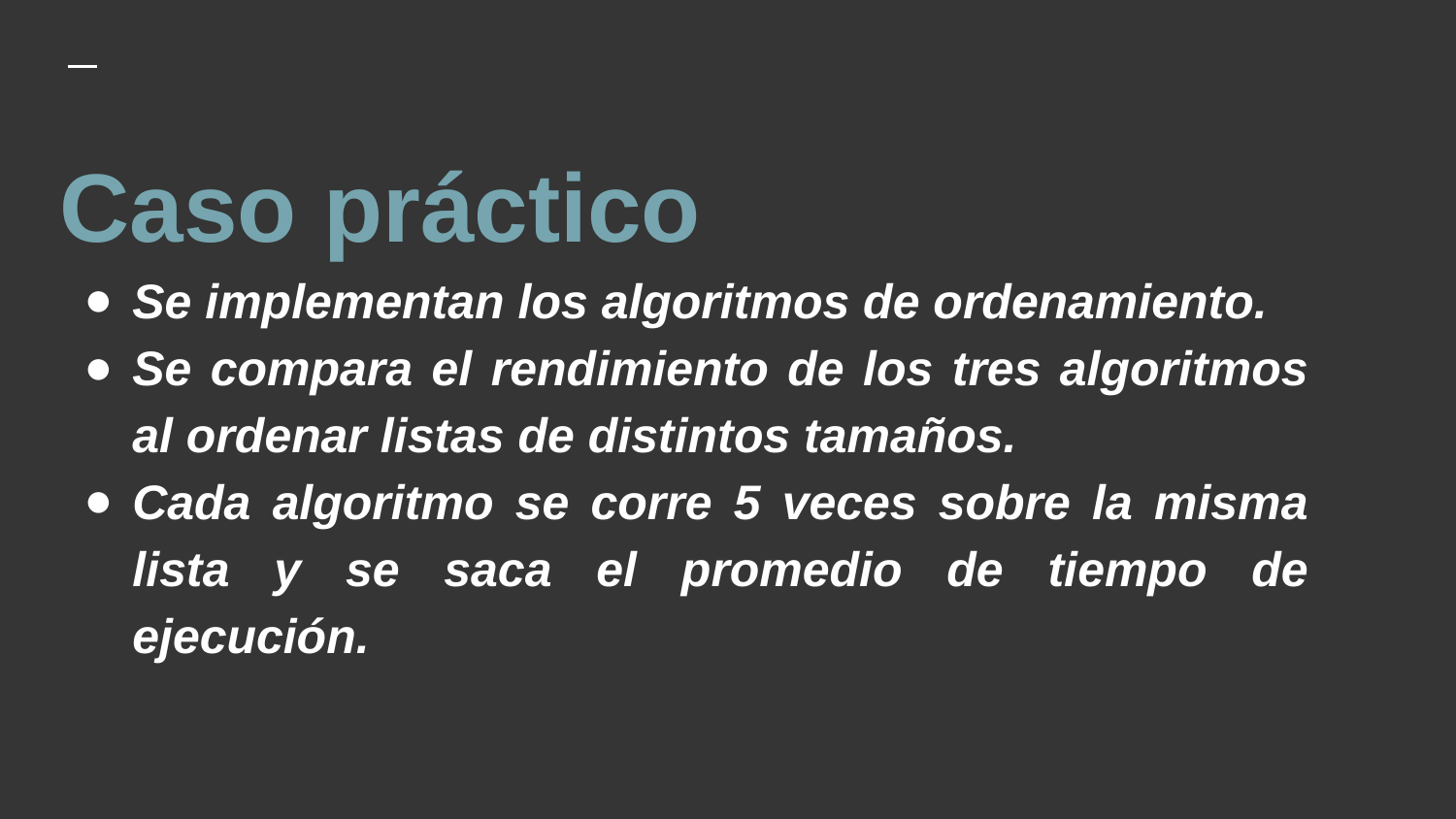

# Caso práctico
Se implementan los algoritmos de ordenamiento.
Se compara el rendimiento de los tres algoritmos al ordenar listas de distintos tamaños.
Cada algoritmo se corre 5 veces sobre la misma lista y se saca el promedio de tiempo de ejecución.